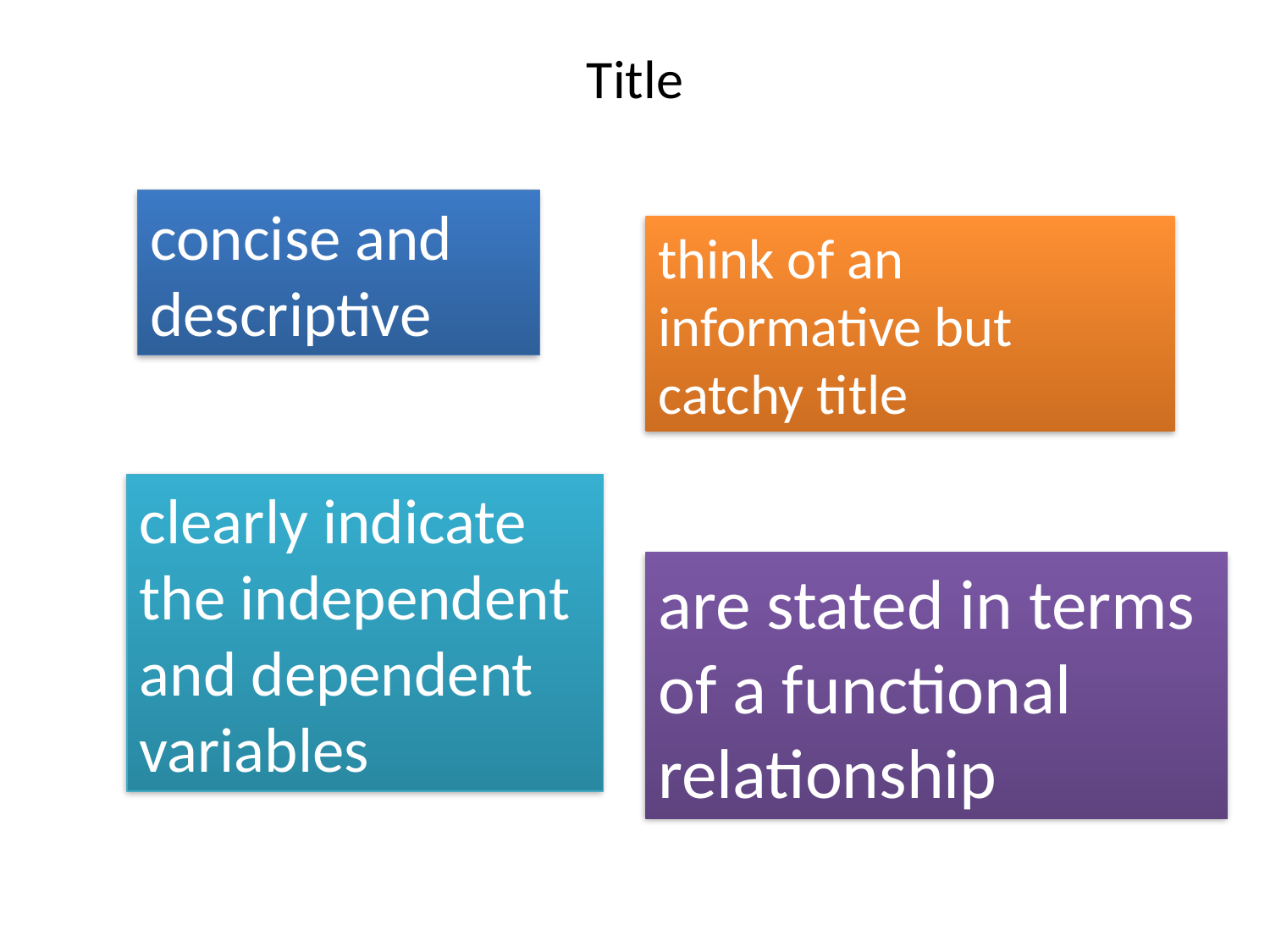

# Title
concise and descriptive
think of an informative but catchy title
clearly indicate the independent and dependent variables
are stated in terms of a functional relationship